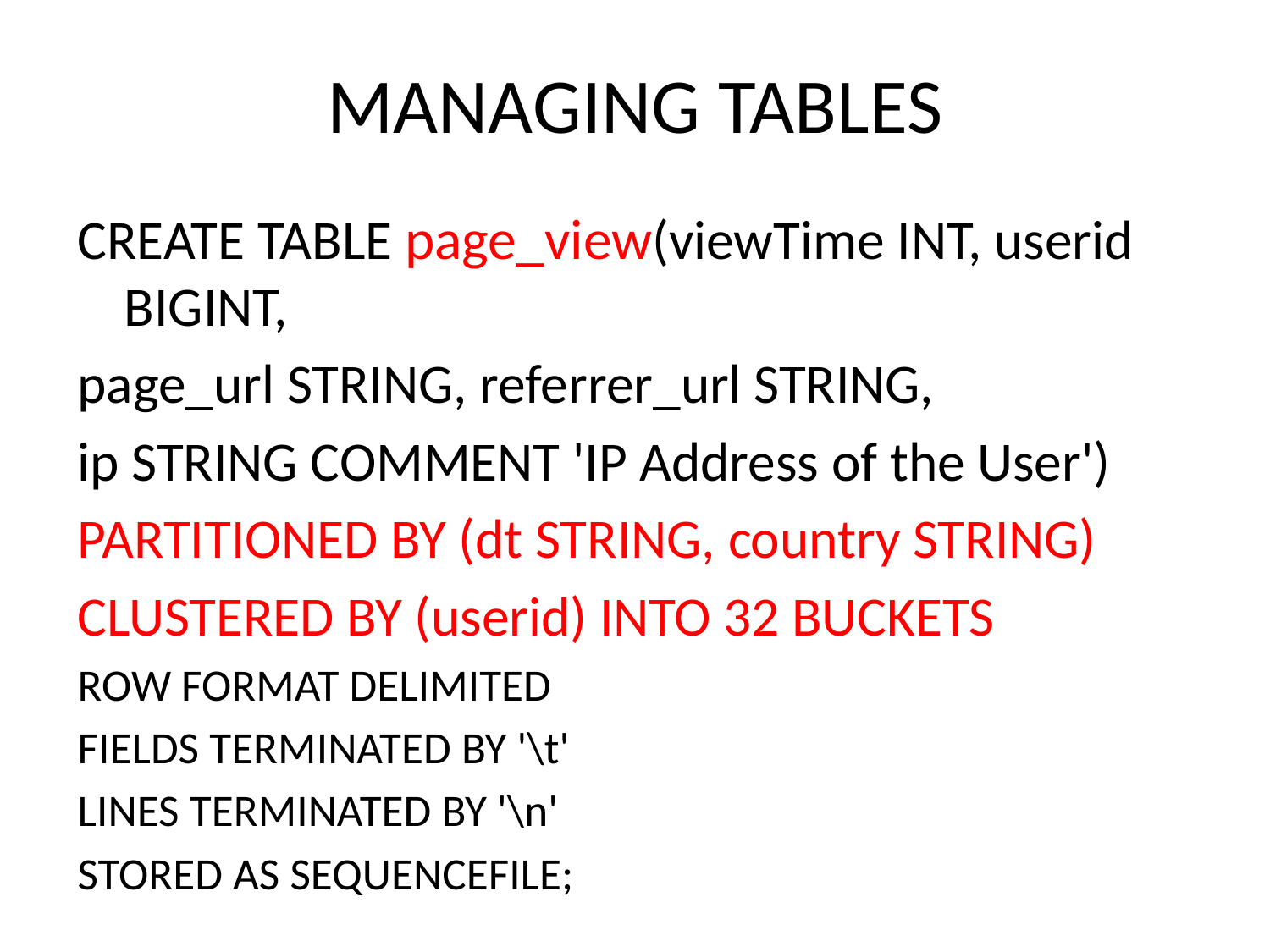

# MANAGING TABLES
CREATE TABLE page_view(viewTime INT, userid BIGINT,
page_url STRING, referrer_url STRING,
ip STRING COMMENT 'IP Address of the User')
PARTITIONED BY (dt STRING, country STRING)
CLUSTERED BY (userid) INTO 32 BUCKETS
ROW FORMAT DELIMITED
FIELDS TERMINATED BY '\t'
LINES TERMINATED BY '\n'
STORED AS SEQUENCEFILE;